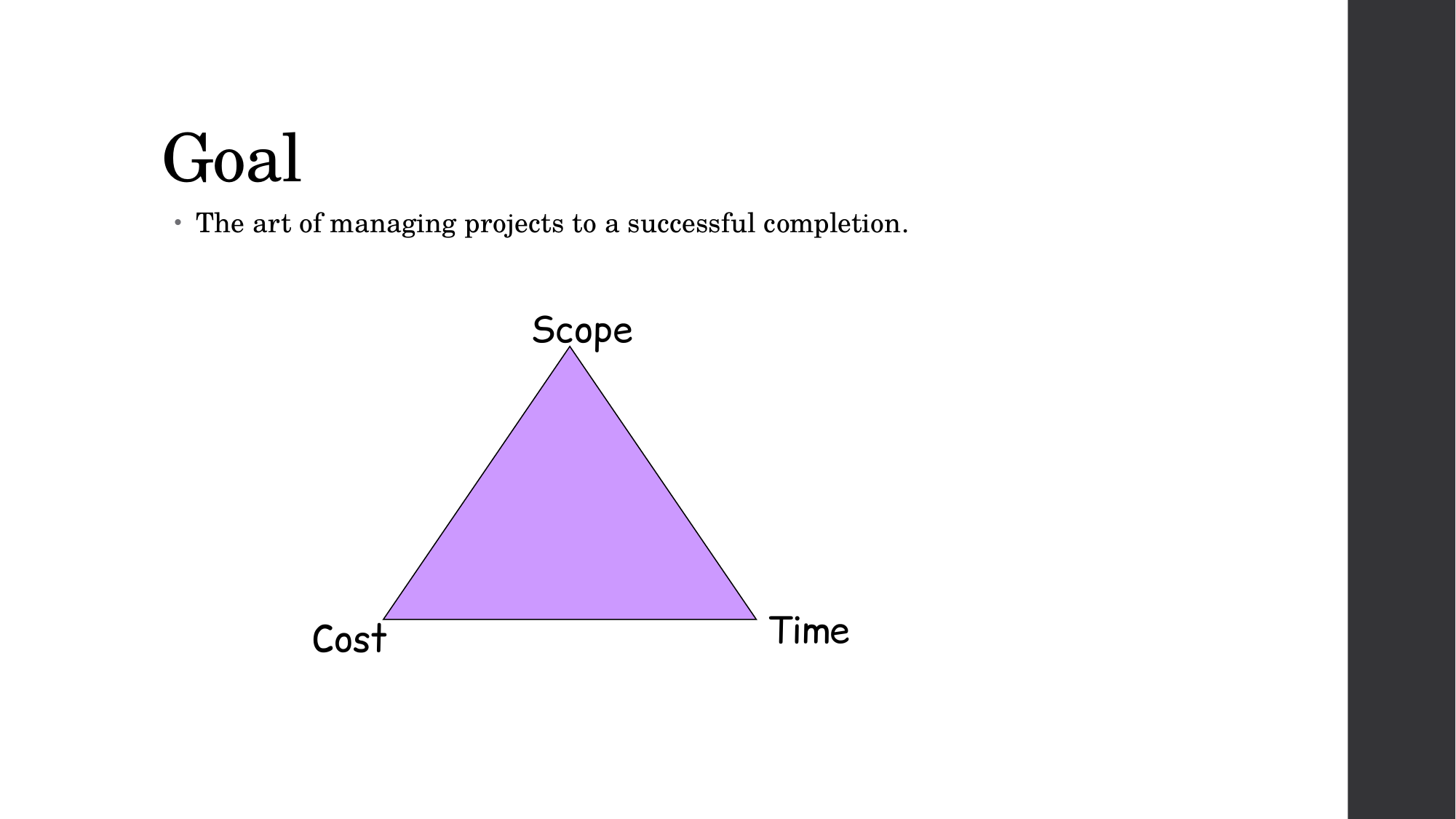

# Goal
The art of managing projects to a successful completion.

Scope

Time
Cost